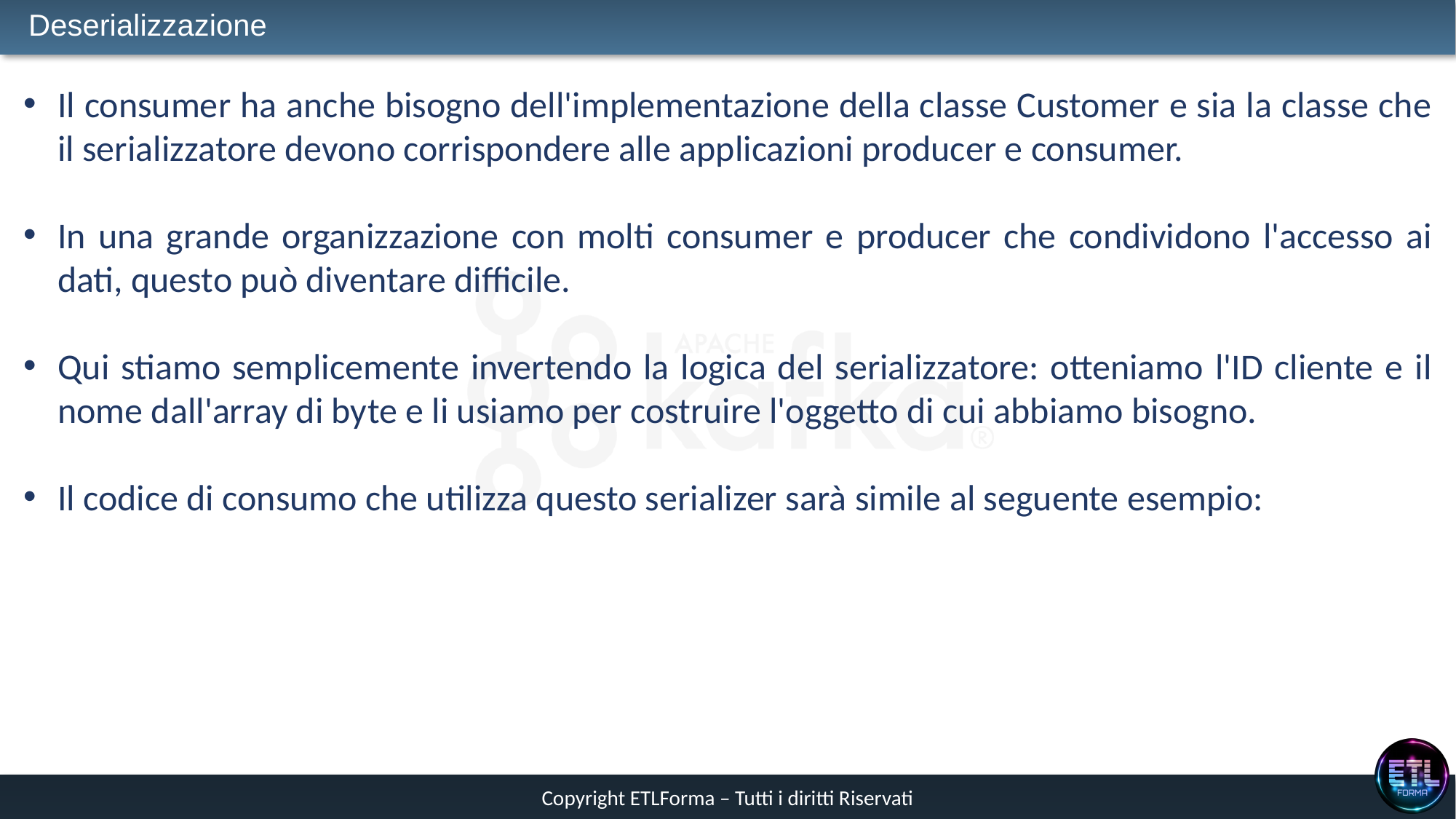

# Deserializzazione
Il consumer ha anche bisogno dell'implementazione della classe Customer e sia la classe che il serializzatore devono corrispondere alle applicazioni producer e consumer.

In una grande organizzazione con molti consumer e producer che condividono l'accesso ai dati, questo può diventare difficile.

Qui stiamo semplicemente invertendo la logica del serializzatore: otteniamo l'ID cliente e il nome dall'array di byte e li usiamo per costruire l'oggetto di cui abbiamo bisogno.

Il codice di consumo che utilizza questo serializer sarà simile al seguente esempio: